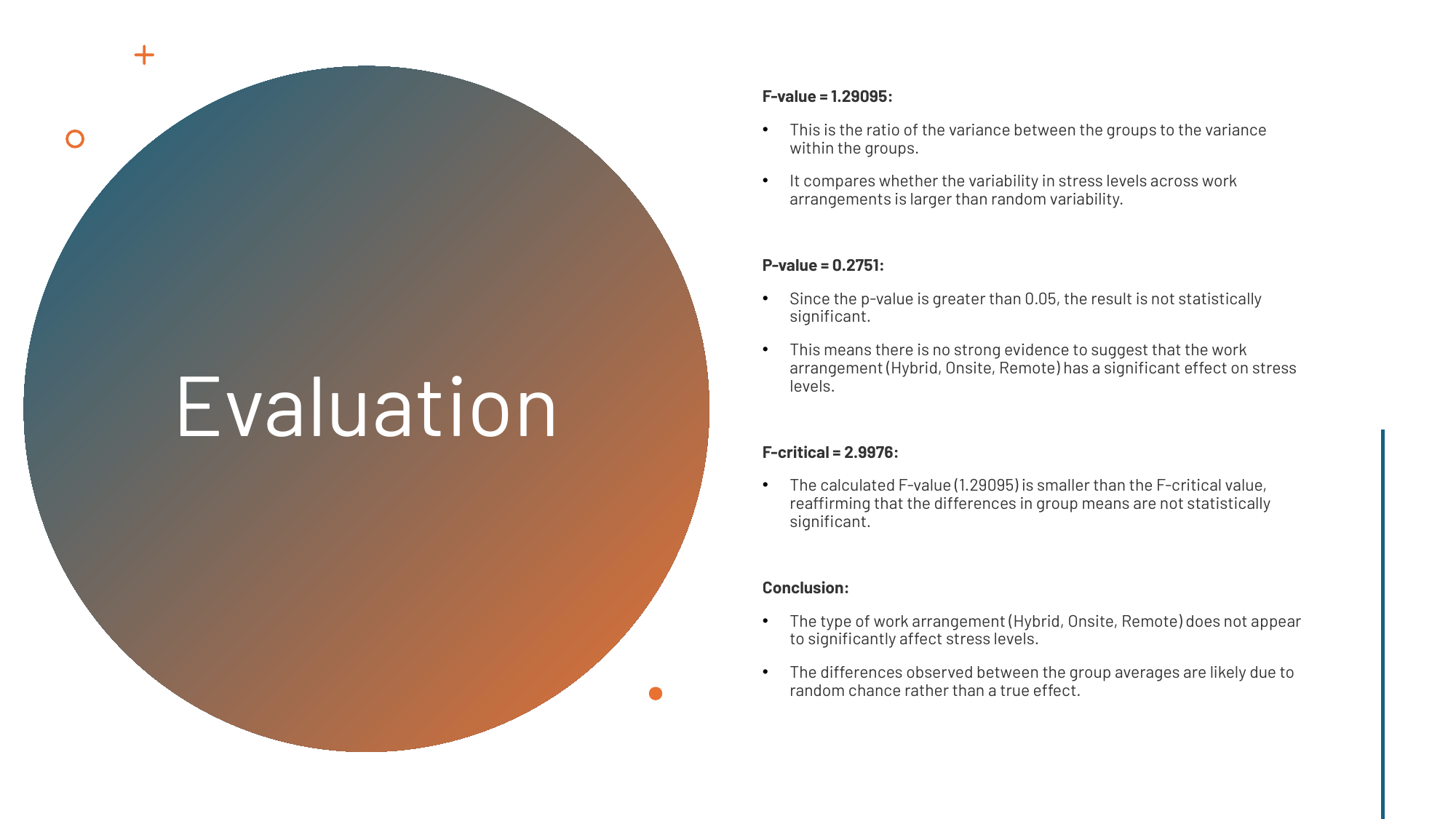

F-value = 1.29095:
This is the ratio of the variance between the groups to the variance within the groups.
It compares whether the variability in stress levels across work arrangements is larger than random variability.

P-value = 0.2751:
Since the p-value is greater than 0.05, the result is not statistically significant.
This means there is no strong evidence to suggest that the work arrangement (Hybrid, Onsite, Remote) has a significant effect on stress levels.

F-critical = 2.9976:
The calculated F-value (1.29095) is smaller than the F-critical value, reaffirming that the differences in group means are not statistically significant.

Conclusion:
The type of work arrangement (Hybrid, Onsite, Remote) does not appear to significantly affect stress levels.
The differences observed between the group averages are likely due to random chance rather than a true effect.

# Evaluation